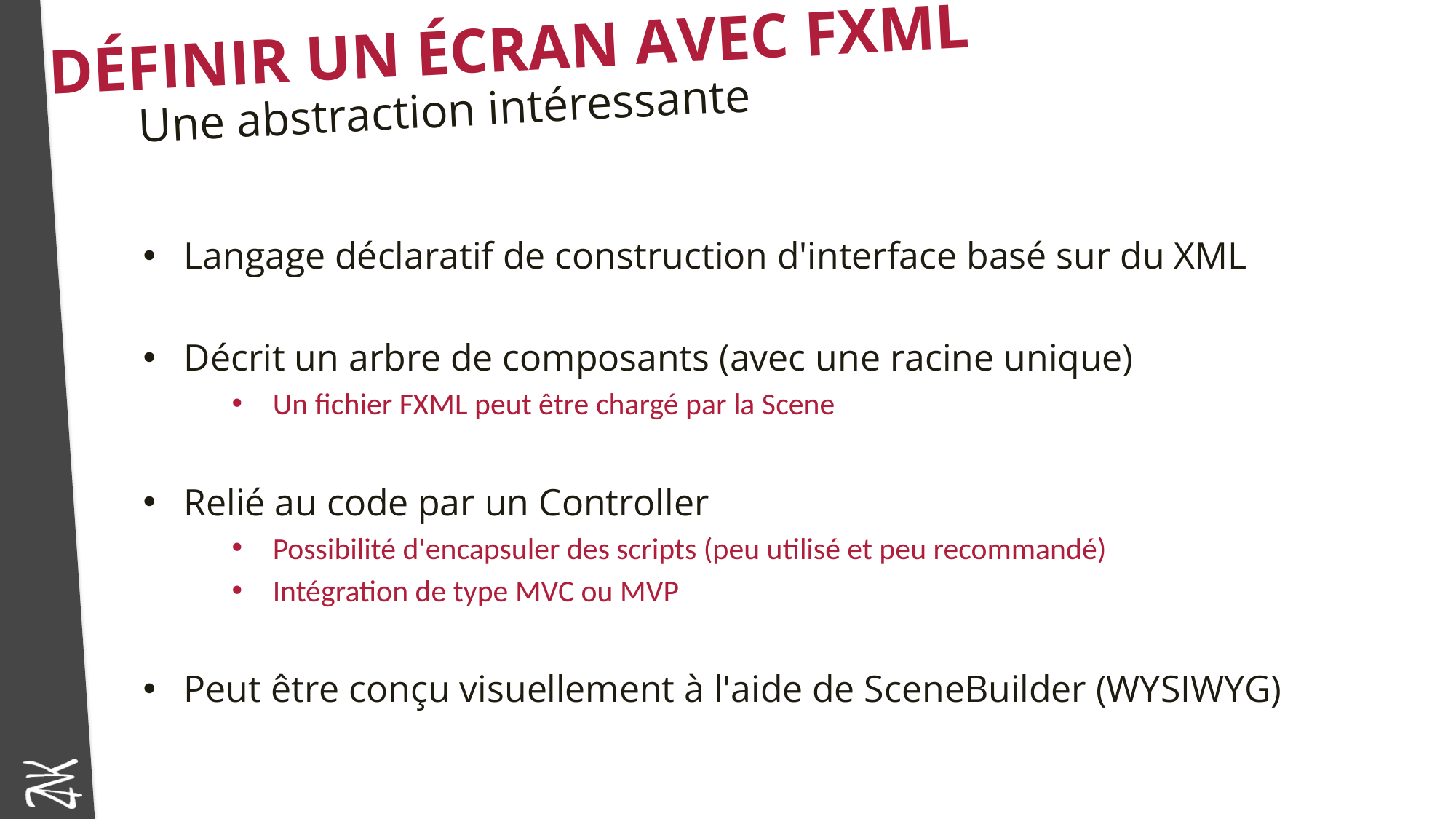

# Définir un écran avec FXML
Une abstraction intéressante
Langage déclaratif de construction d'interface basé sur du XML

Décrit un arbre de composants (avec une racine unique)
Un fichier FXML peut être chargé par la Scene

Relié au code par un Controller
Possibilité d'encapsuler des scripts (peu utilisé et peu recommandé)
Intégration de type MVC ou MVP

Peut être conçu visuellement à l'aide de SceneBuilder (WYSIWYG)